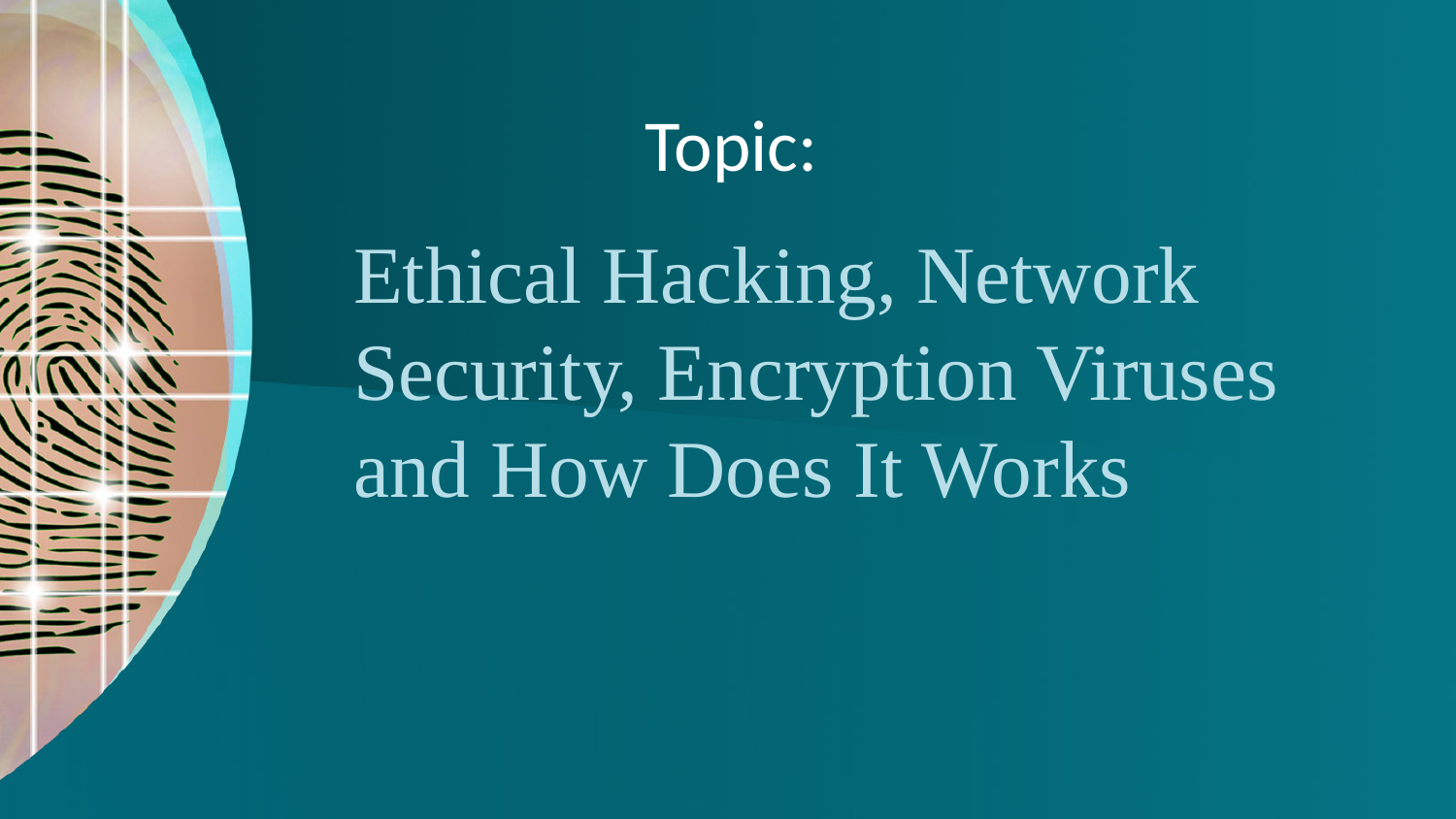

# Topic:
Ethical Hacking, Network Security, Encryption Viruses and How Does It Works